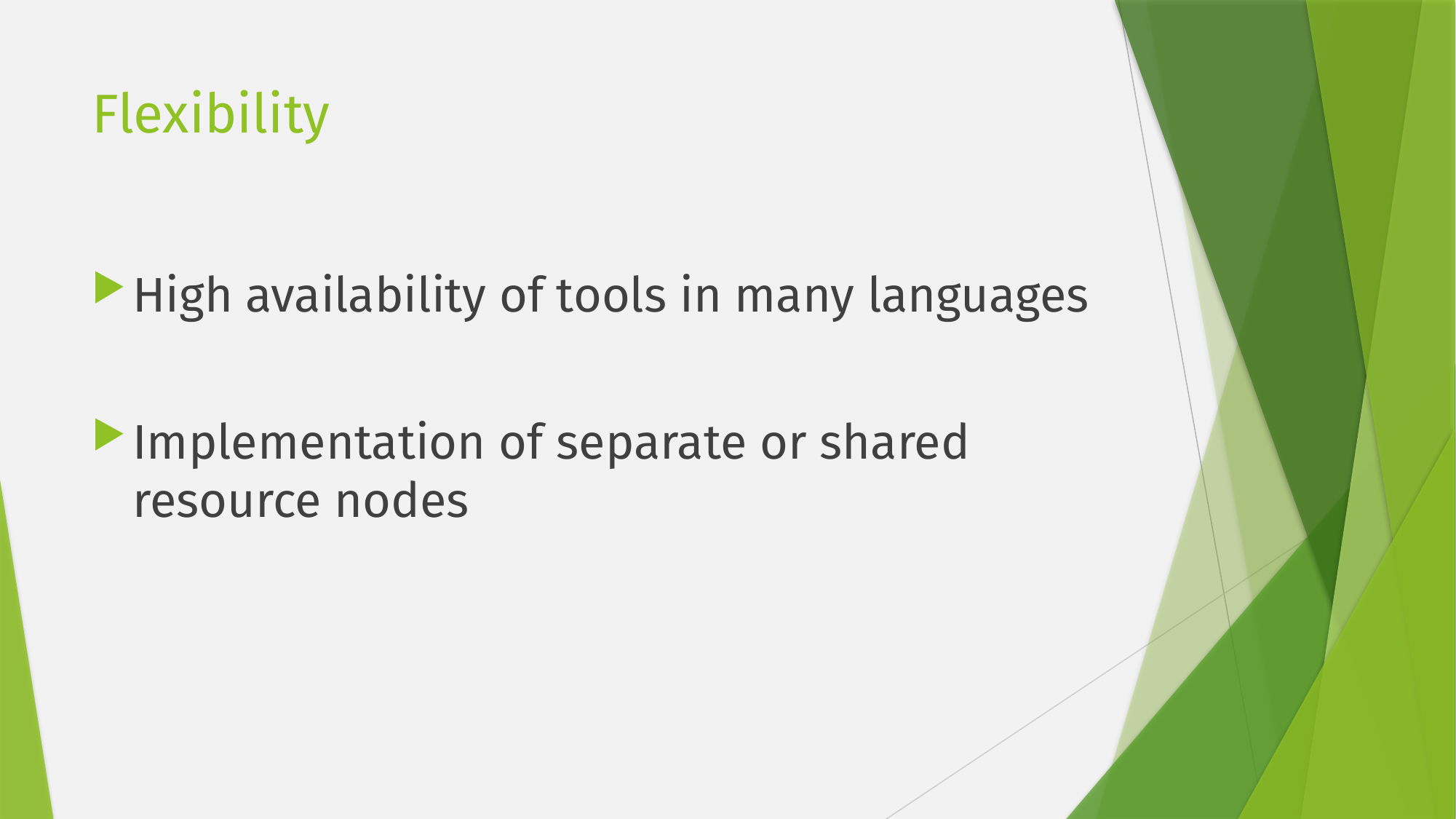

# Flexibility
High availability of tools in many languages

Implementation of separate or shared resource nodes